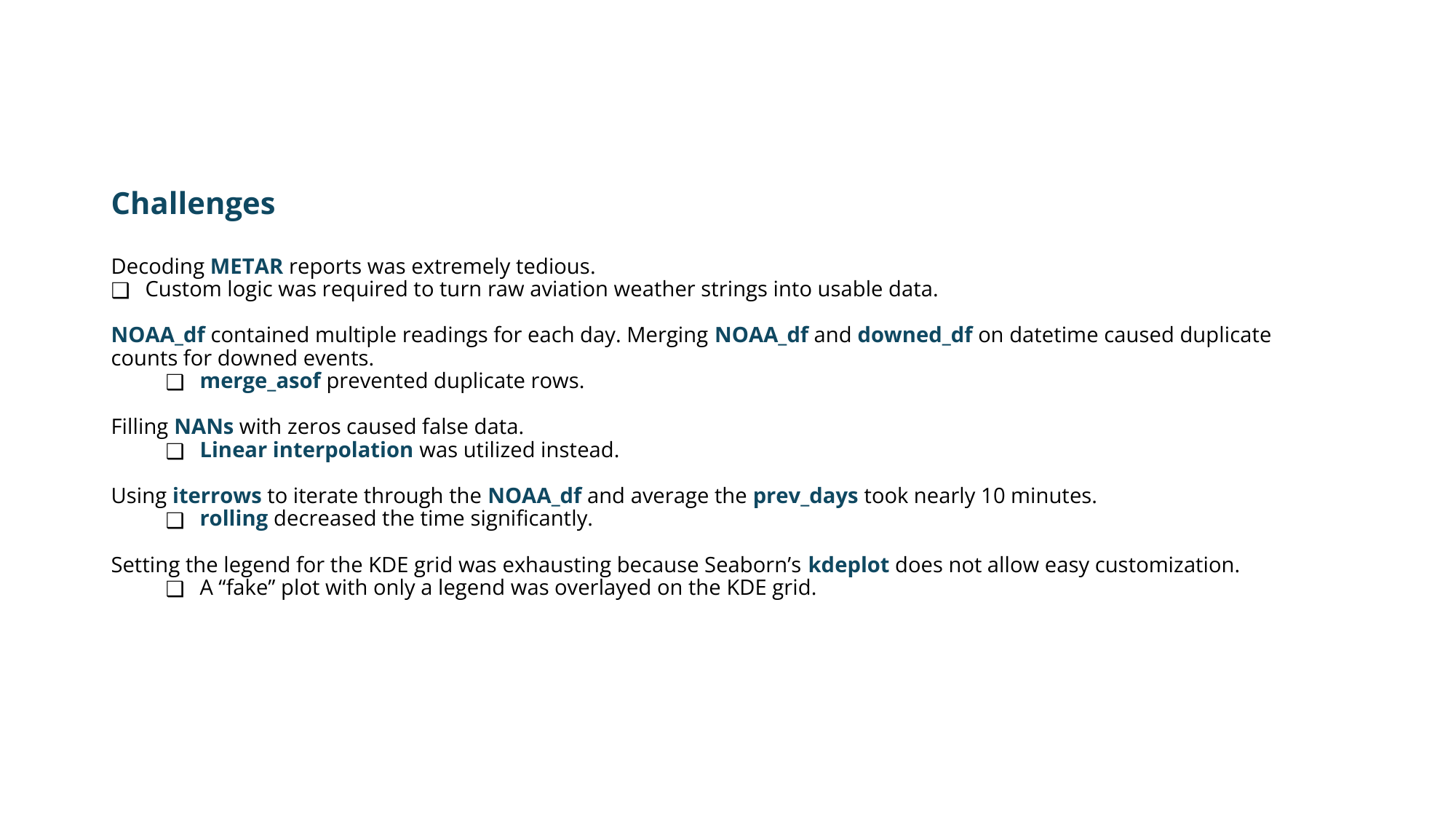

Challenges
Decoding METAR reports was extremely tedious.
Custom logic was required to turn raw aviation weather strings into usable data.

NOAA_df contained multiple readings for each day. Merging NOAA_df and downed_df on datetime caused duplicate counts for downed events.
merge_asof prevented duplicate rows.

Filling NANs with zeros caused false data.
Linear interpolation was utilized instead.

Using iterrows to iterate through the NOAA_df and average the prev_days took nearly 10 minutes.
rolling decreased the time significantly.

Setting the legend for the KDE grid was exhausting because Seaborn’s kdeplot does not allow easy customization.
A “fake” plot with only a legend was overlayed on the KDE grid.